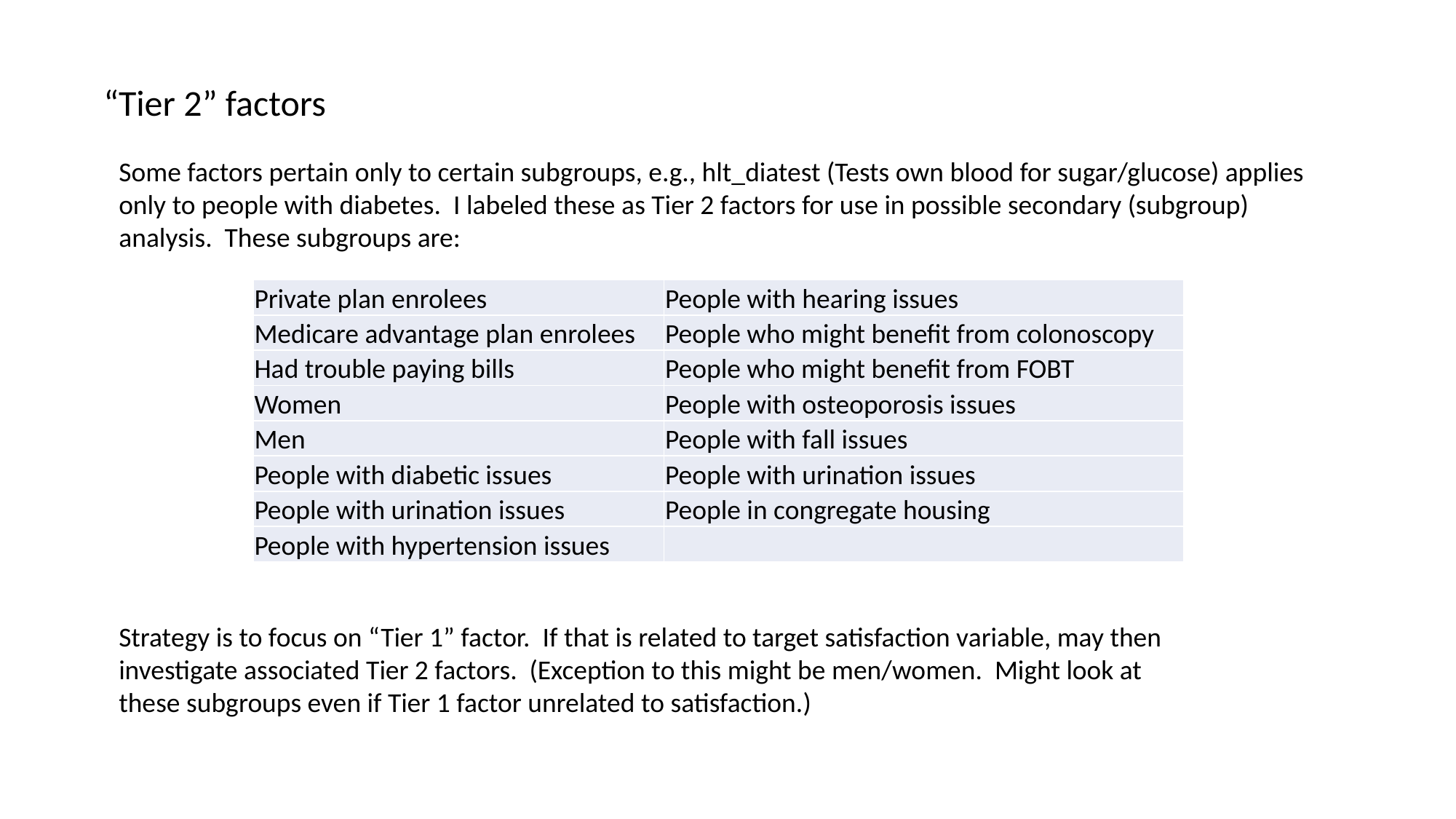

“Tier 2” factors
Some factors pertain only to certain subgroups, e.g., hlt_diatest (Tests own blood for sugar/glucose) applies only to people with diabetes.  I labeled these as Tier 2 factors for use in possible secondary (subgroup) analysis.  These subgroups are:
| Private plan enrolees | People with hearing issues |
| --- | --- |
| Medicare advantage plan enrolees | People who might benefit from colonoscopy |
| Had trouble paying bills | People who might benefit from FOBT |
| Women | People with osteoporosis issues |
| Men | People with fall issues |
| People with diabetic issues | People with urination issues |
| People with urination issues | People in congregate housing |
| People with hypertension issues |  |
Strategy is to focus on “Tier 1” factor.  If that is related to target satisfaction variable, may then investigate associated Tier 2 factors.  (Exception to this might be men/women.  Might look at these subgroups even if Tier 1 factor unrelated to satisfaction.)